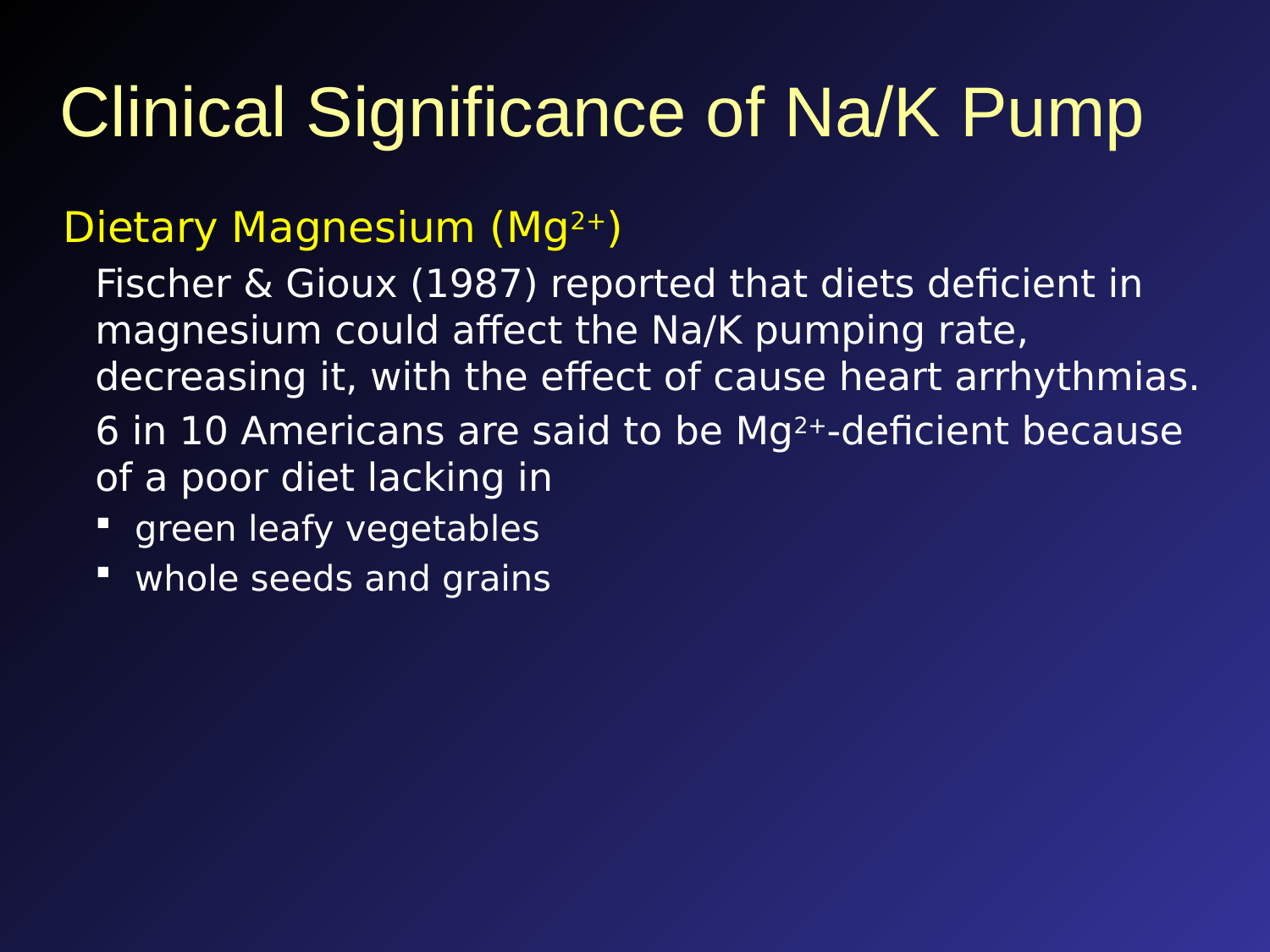

# Clinical Significance of Na/K Pump
Dietary Magnesium (Mg2+)
Fischer & Gioux (1987) reported that diets deficient in magnesium could affect the Na/K pumping rate, decreasing it, with the effect of cause heart arrhythmias.
6 in 10 Americans are said to be Mg2+-deficient because of a poor diet lacking in
green leafy vegetables
whole seeds and grains